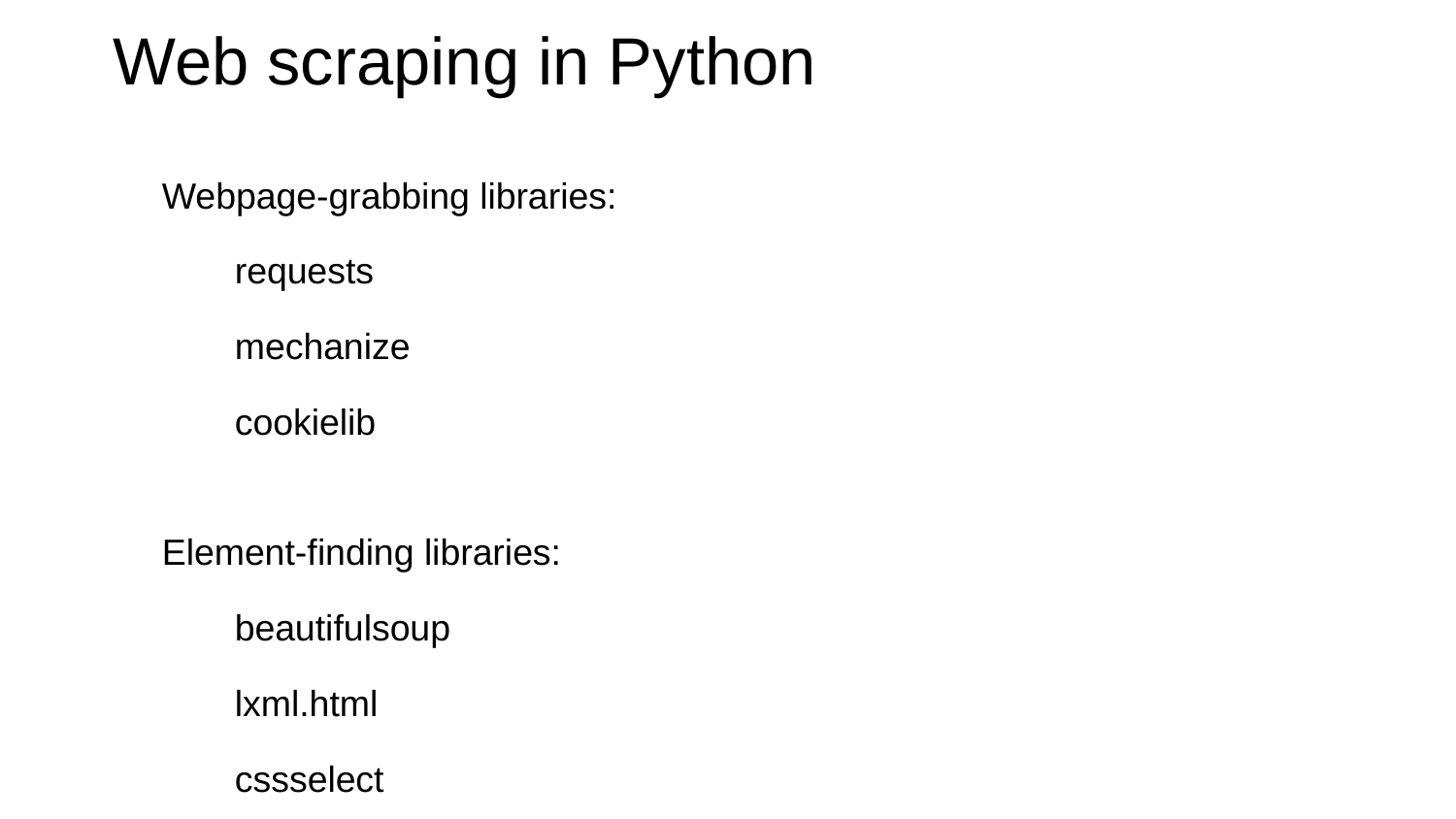

# Web scraping in Python
Webpage-grabbing libraries:
requests
mechanize
cookielib

Element-finding libraries:
beautifulsoup
lxml.html
cssselect